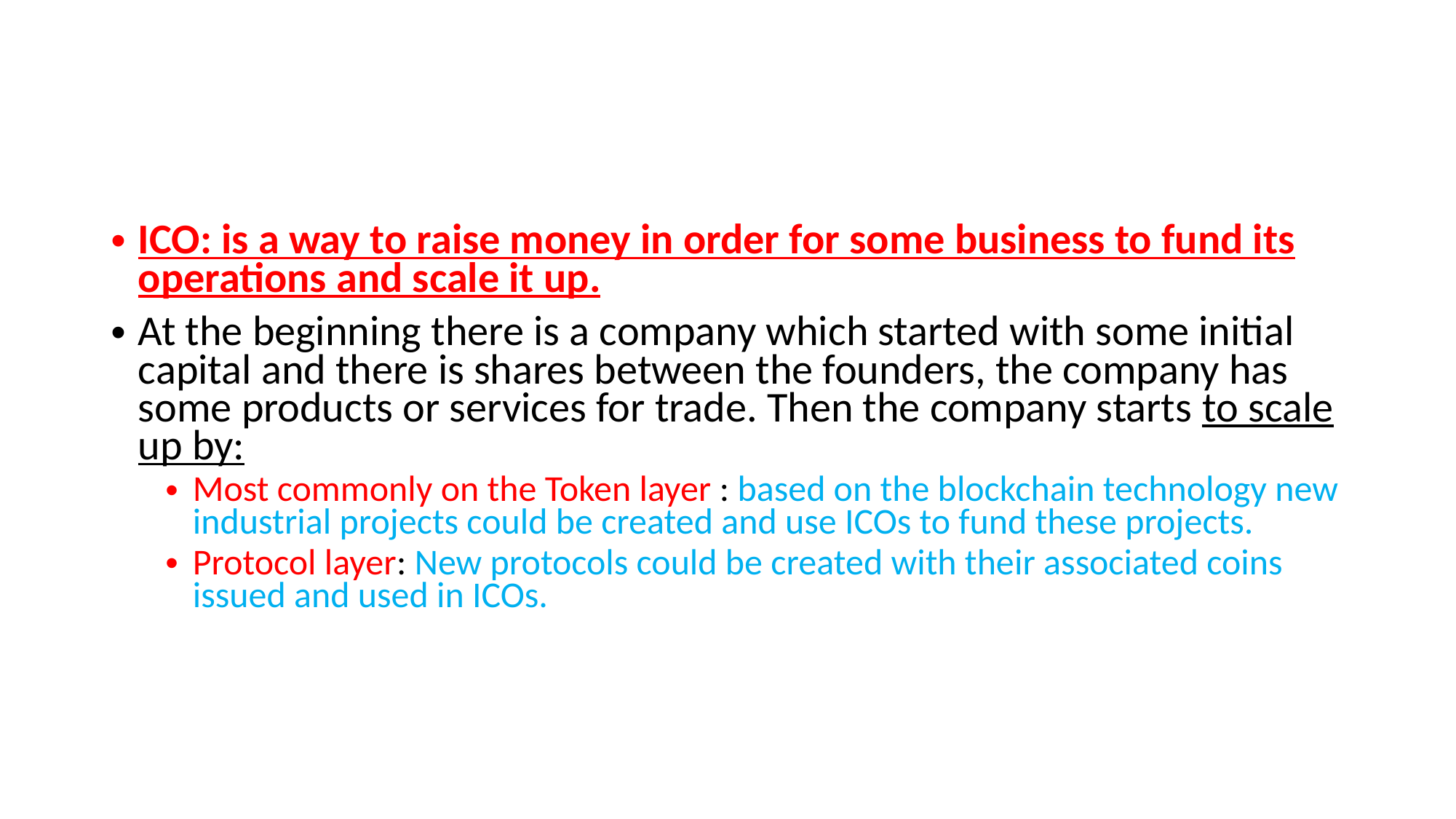

#
ICO: is a way to raise money in order for some business to fund its operations and scale it up.
At the beginning there is a company which started with some initial capital and there is shares between the founders, the company has some products or services for trade. Then the company starts to scale up by:
Most commonly on the Token layer : based on the blockchain technology new industrial projects could be created and use ICOs to fund these projects.
Protocol layer: New protocols could be created with their associated coins issued and used in ICOs.